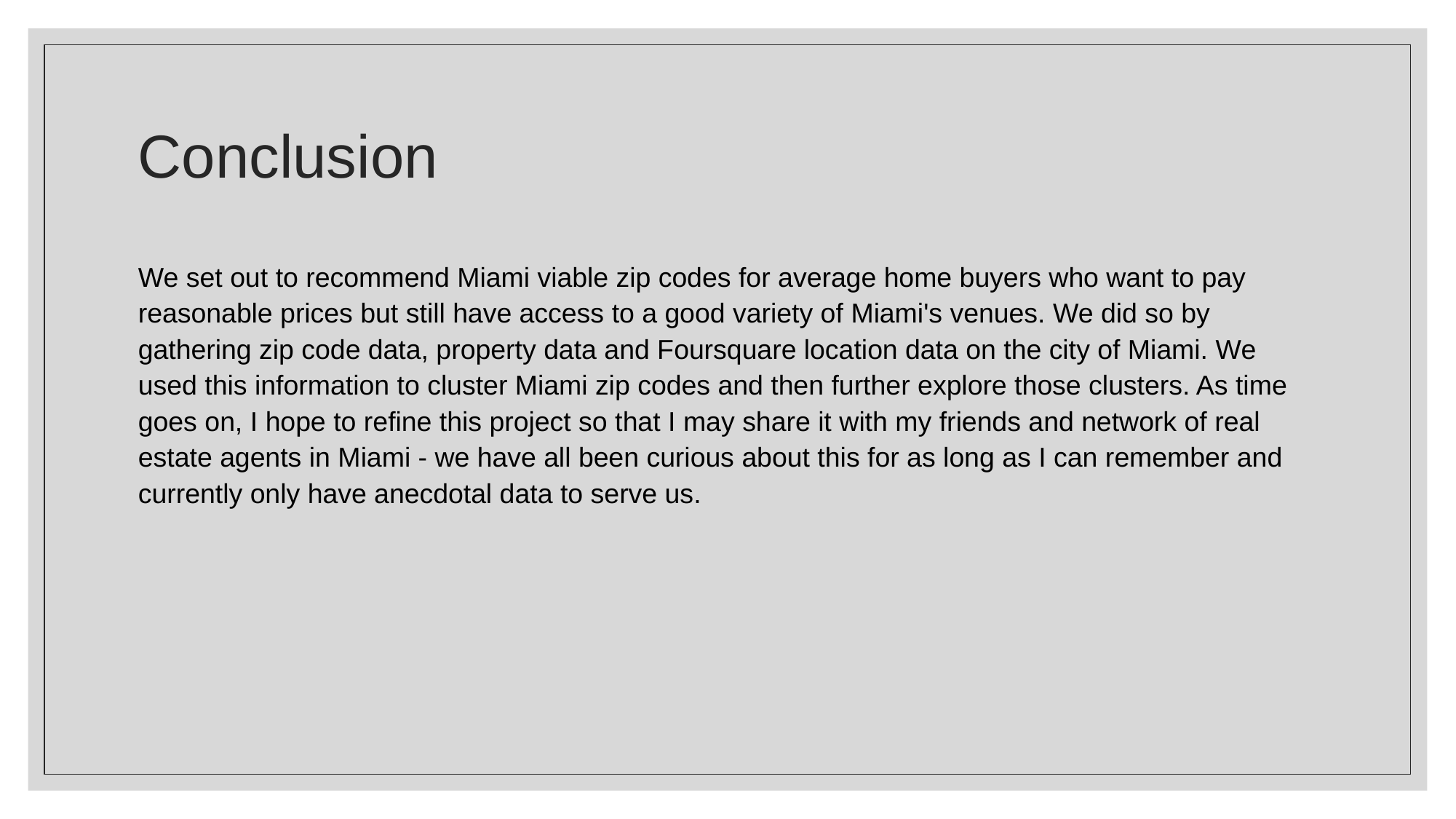

# Conclusion
We set out to recommend Miami viable zip codes for average home buyers who want to pay reasonable prices but still have access to a good variety of Miami's venues. We did so by gathering zip code data, property data and Foursquare location data on the city of Miami. We used this information to cluster Miami zip codes and then further explore those clusters. As time goes on, I hope to refine this project so that I may share it with my friends and network of real estate agents in Miami - we have all been curious about this for as long as I can remember and currently only have anecdotal data to serve us.